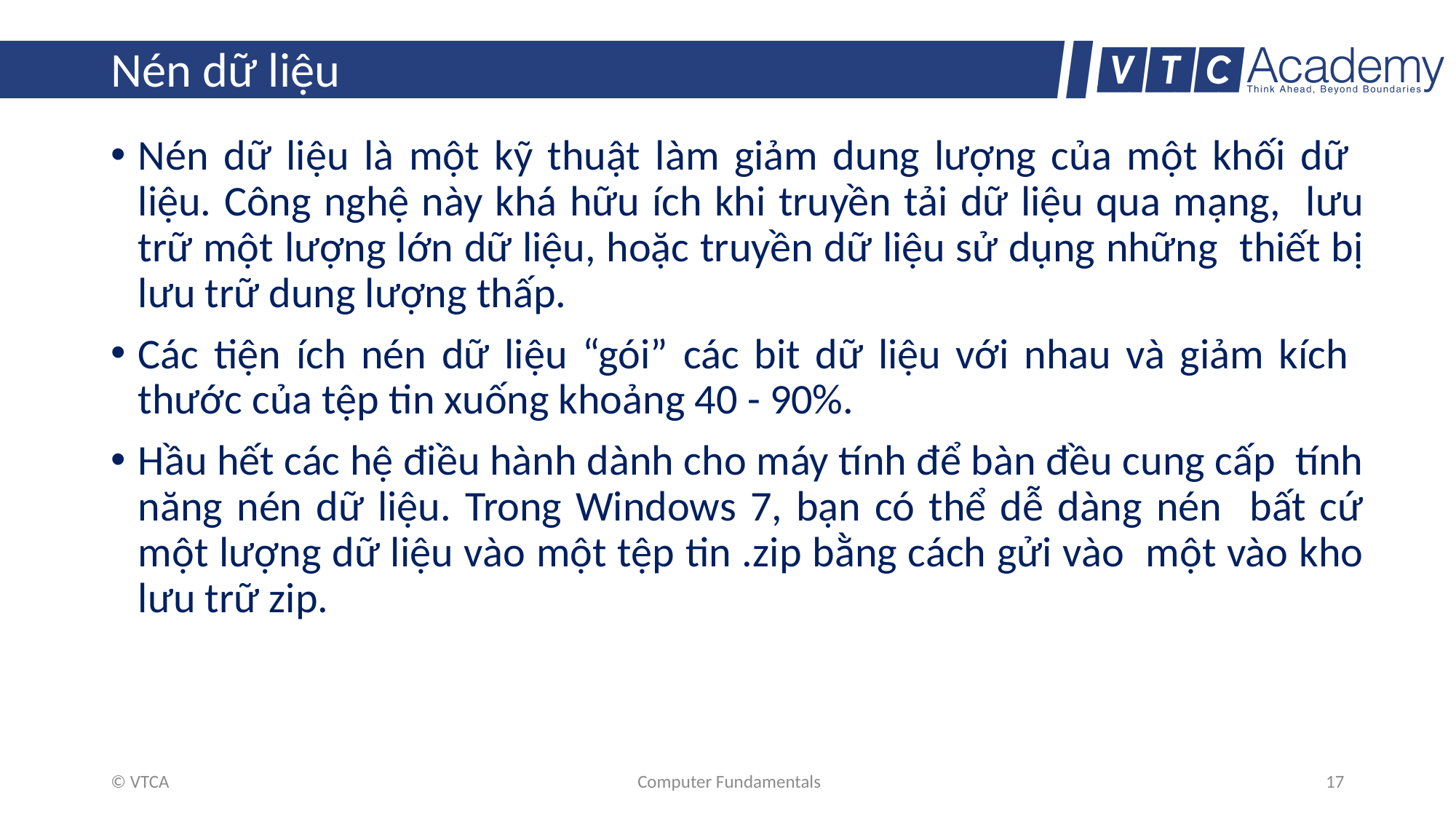

# Nén dữ liệu
Nén dữ liệu là một kỹ thuật làm giảm dung lượng của một khối dữ  liệu. Công nghệ này khá hữu ích khi truyền tải dữ liệu qua mạng,  lưu trữ một lượng lớn dữ liệu, hoặc truyền dữ liệu sử dụng những  thiết bị lưu trữ dung lượng thấp.
Các tiện ích nén dữ liệu “gói” các bit dữ liệu với nhau và giảm kích  thước của tệp tin xuống khoảng 40 - 90%.
Hầu hết các hệ điều hành dành cho máy tính để bàn đều cung cấp  tính năng nén dữ liệu. Trong Windows 7, bạn có thể dễ dàng nén  bất cứ một lượng dữ liệu vào một tệp tin .zip bằng cách gửi vào  một vào kho lưu trữ zip.
© VTCA
Computer Fundamentals
17